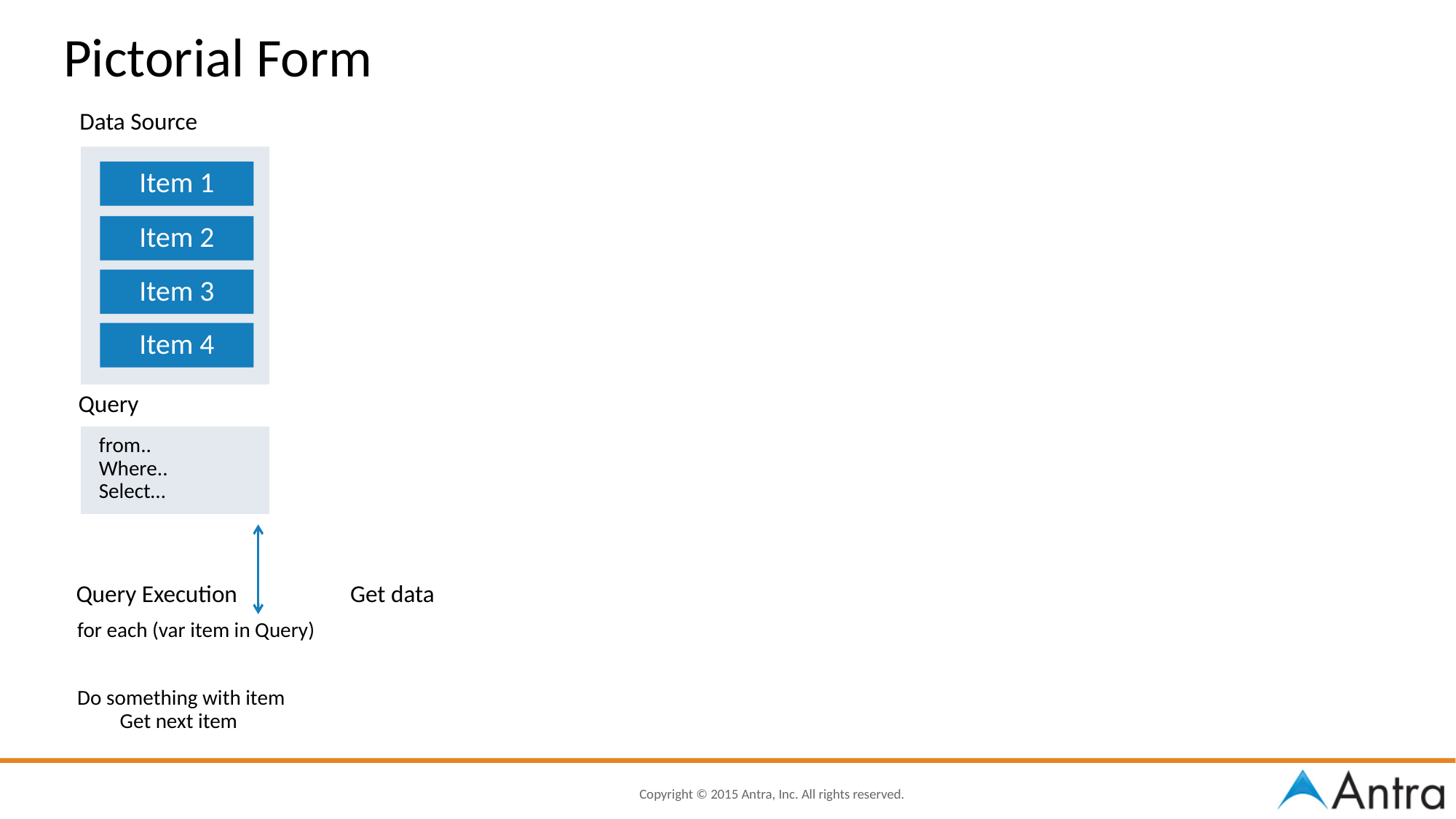

# Pictorial Form
Data Source

Item 1
Item 2
Item 3
Item 4
Query

from..
Where..
Select…
Query Execution
Get data
for each (var item in Query)
Do something with item
         Get next item